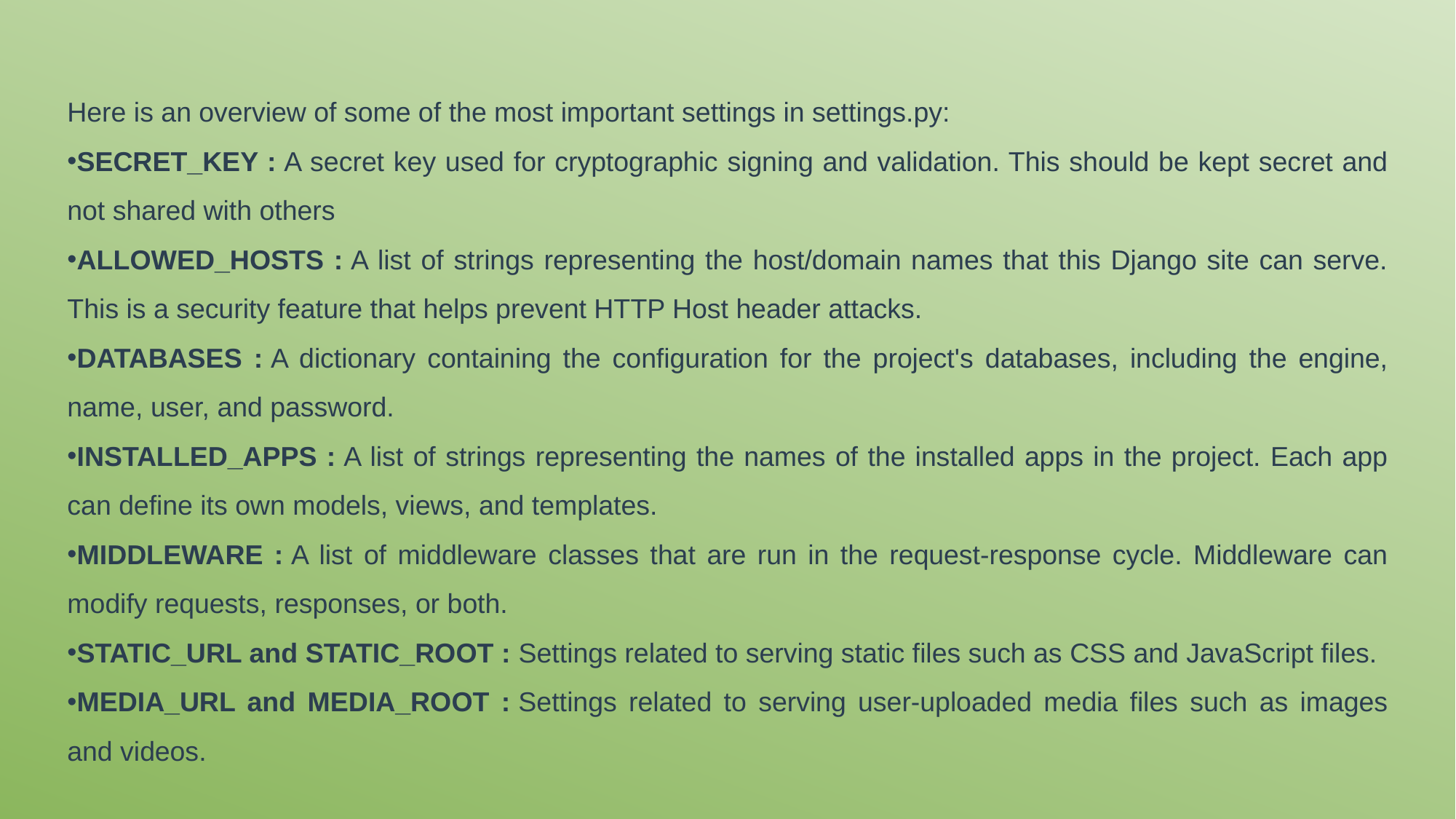

Here is an overview of some of the most important settings in settings.py:
SECRET_KEY : A secret key used for cryptographic signing and validation. This should be kept secret and not shared with others
ALLOWED_HOSTS : A list of strings representing the host/domain names that this Django site can serve. This is a security feature that helps prevent HTTP Host header attacks.
DATABASES : A dictionary containing the configuration for the project's databases, including the engine, name, user, and password.
INSTALLED_APPS : A list of strings representing the names of the installed apps in the project. Each app can define its own models, views, and templates.
MIDDLEWARE : A list of middleware classes that are run in the request-response cycle. Middleware can modify requests, responses, or both.
STATIC_URL and STATIC_ROOT : Settings related to serving static files such as CSS and JavaScript files.
MEDIA_URL and MEDIA_ROOT : Settings related to serving user-uploaded media files such as images and videos.